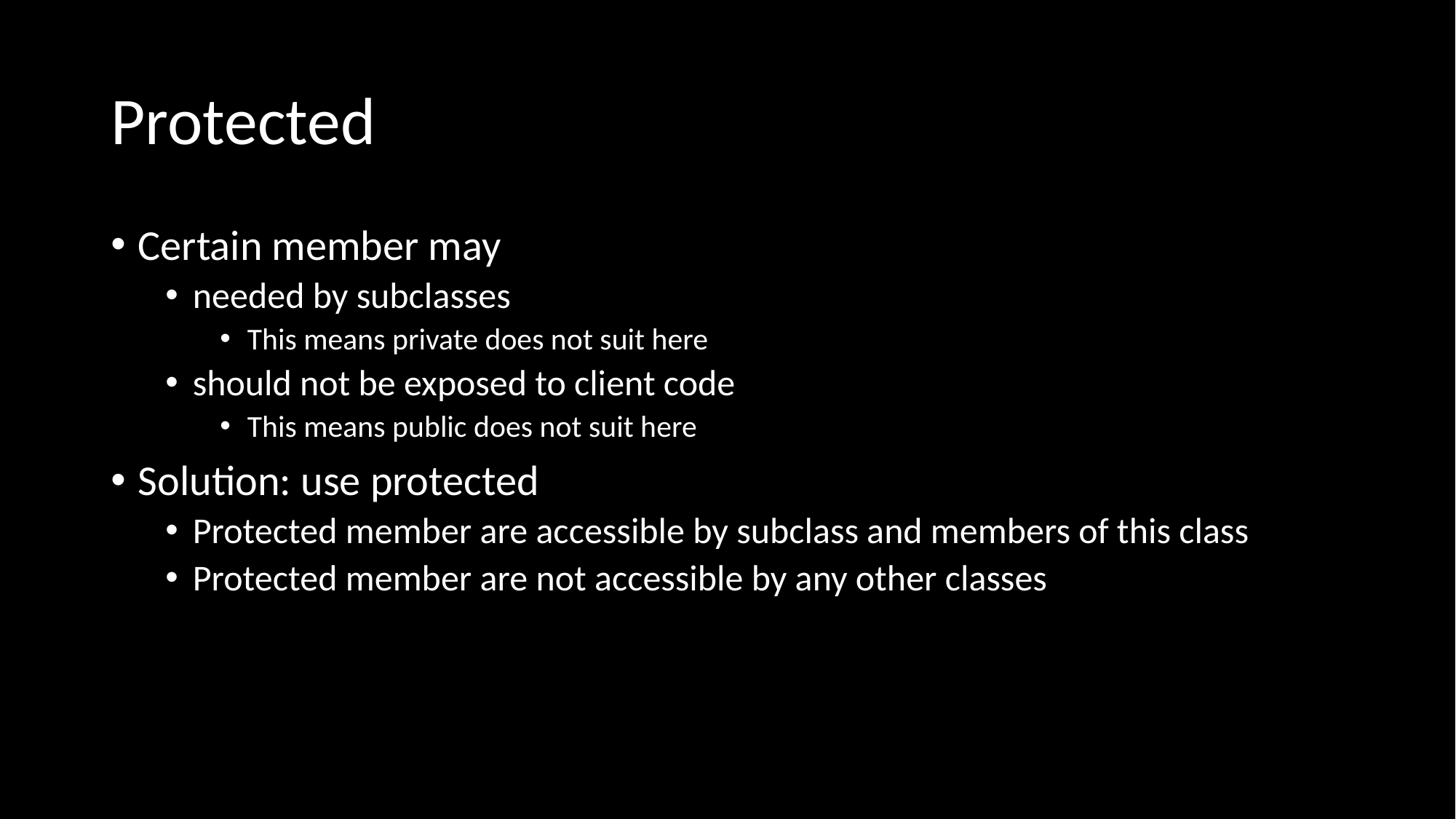

# Protected
Certain member may
needed by subclasses
This means private does not suit here
should not be exposed to client code
This means public does not suit here
Solution: use protected
Protected member are accessible by subclass and members of this class
Protected member are not accessible by any other classes